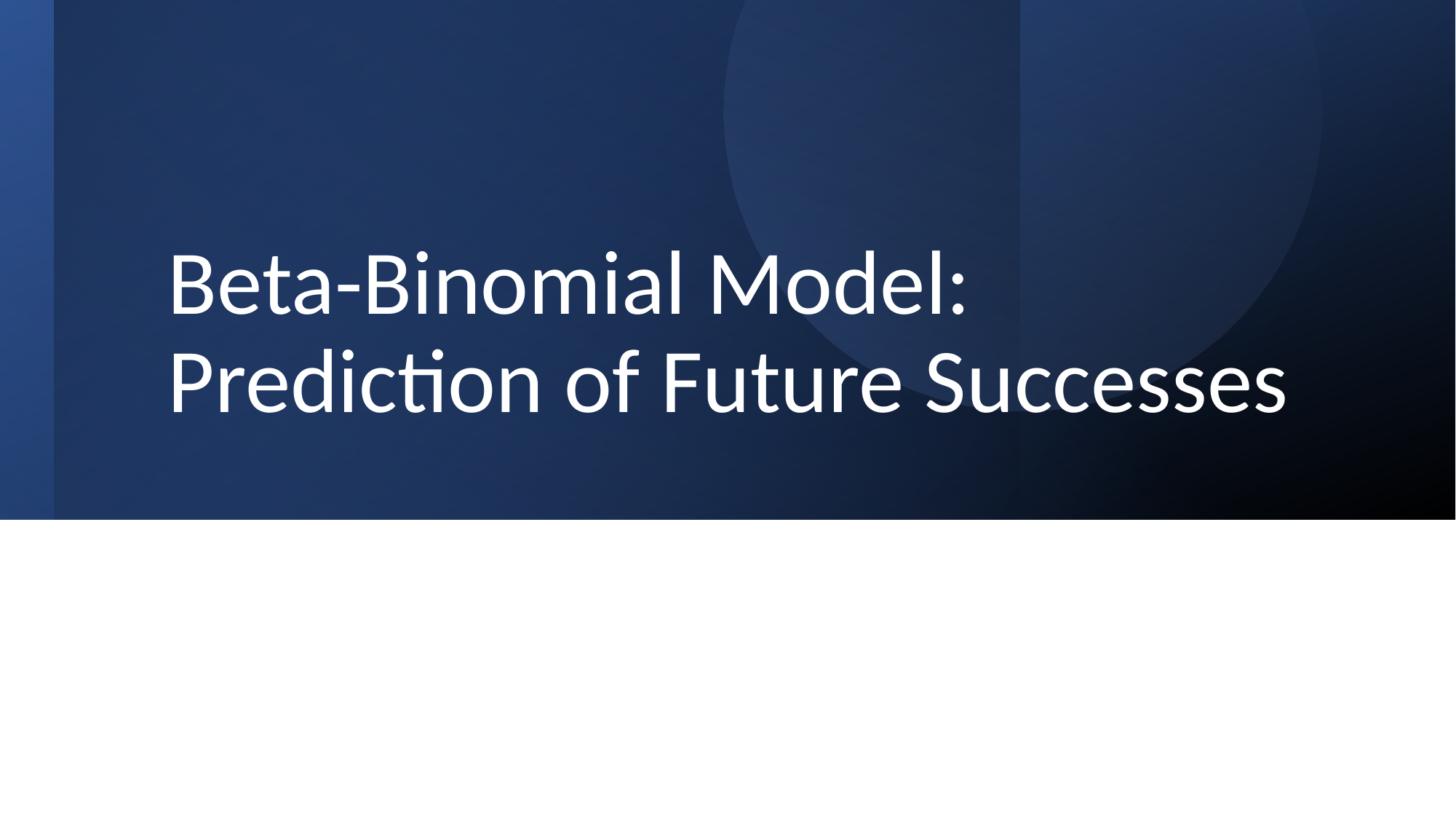

# Beta-Binomial Model: Prediction of Future Successes